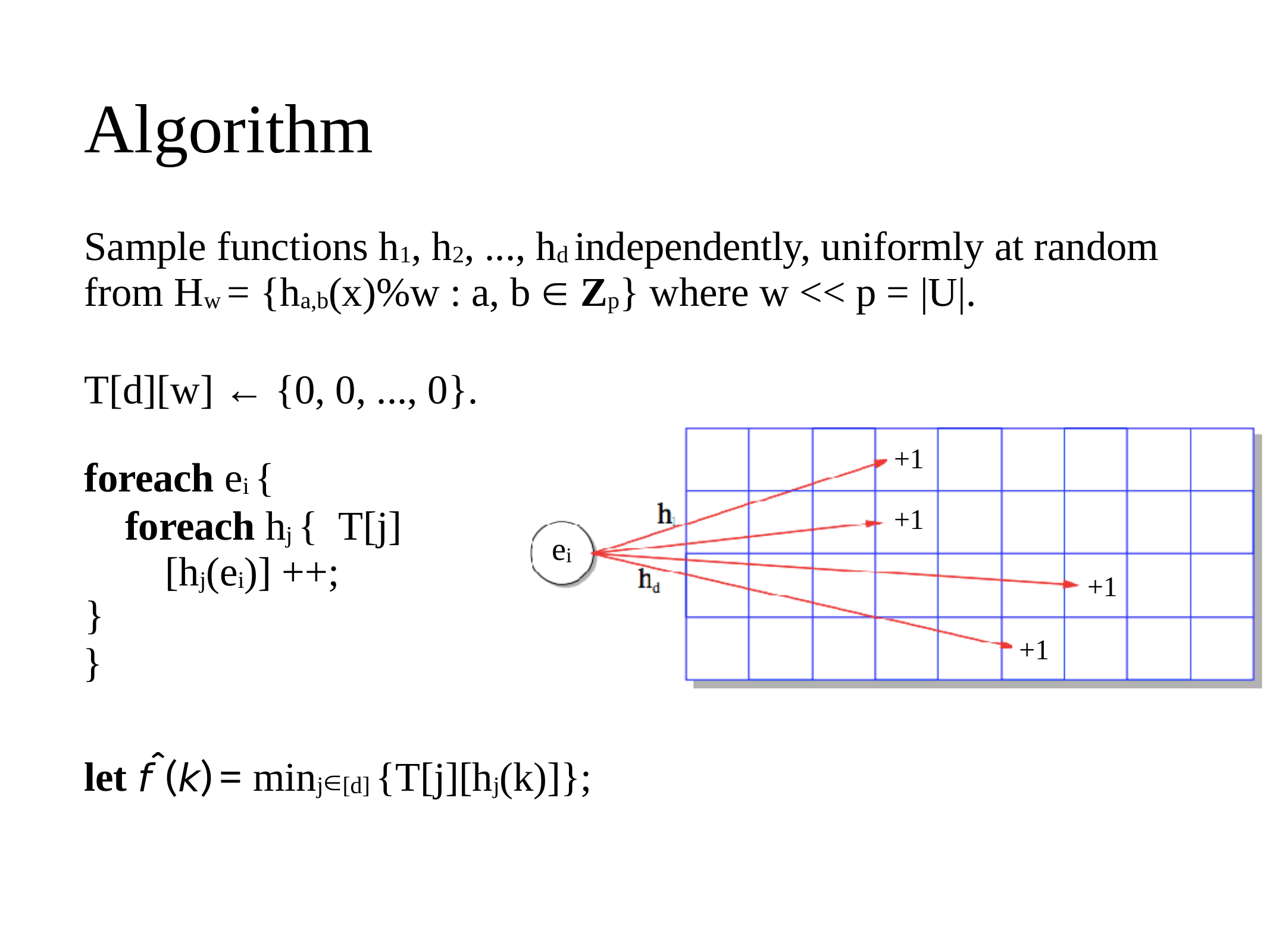

# Algorithm
Sample functions h1, h2, ..., hd independently, uniformly at random  from Hw = {ha,b(x)%w : a, b ∈ Zp} where w << p = |U|.

T[d][w] ← {0, 0, ..., 0}.

+1
foreach ei {
foreach hj {  T[j][hj(ei)] ++;
}
}

+1

e
i
+1
+1
let fˆ(k) = minj∈[d] {T[j][hj(k)]};